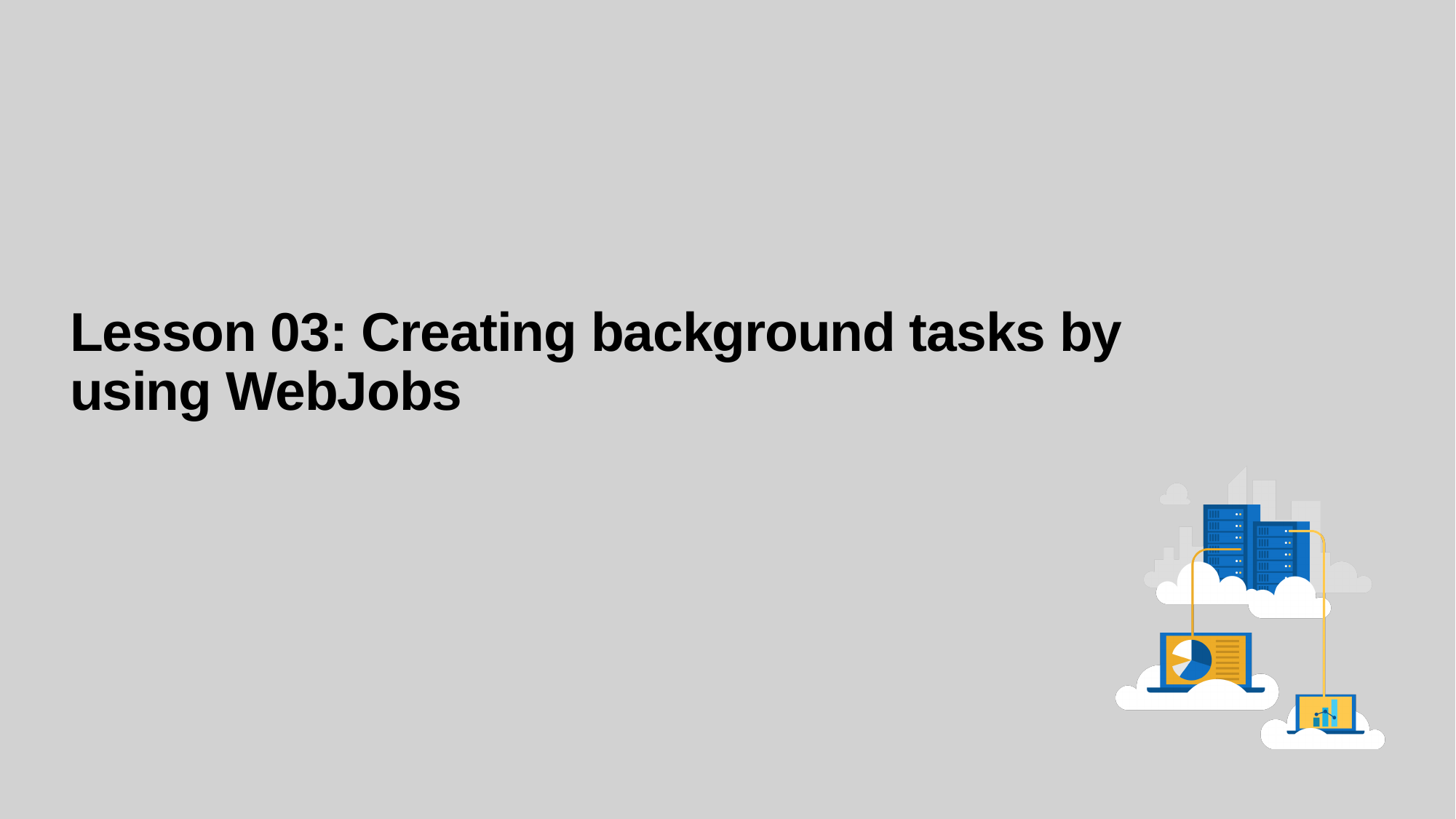

# Lesson 03: Creating background tasks by using WebJobs